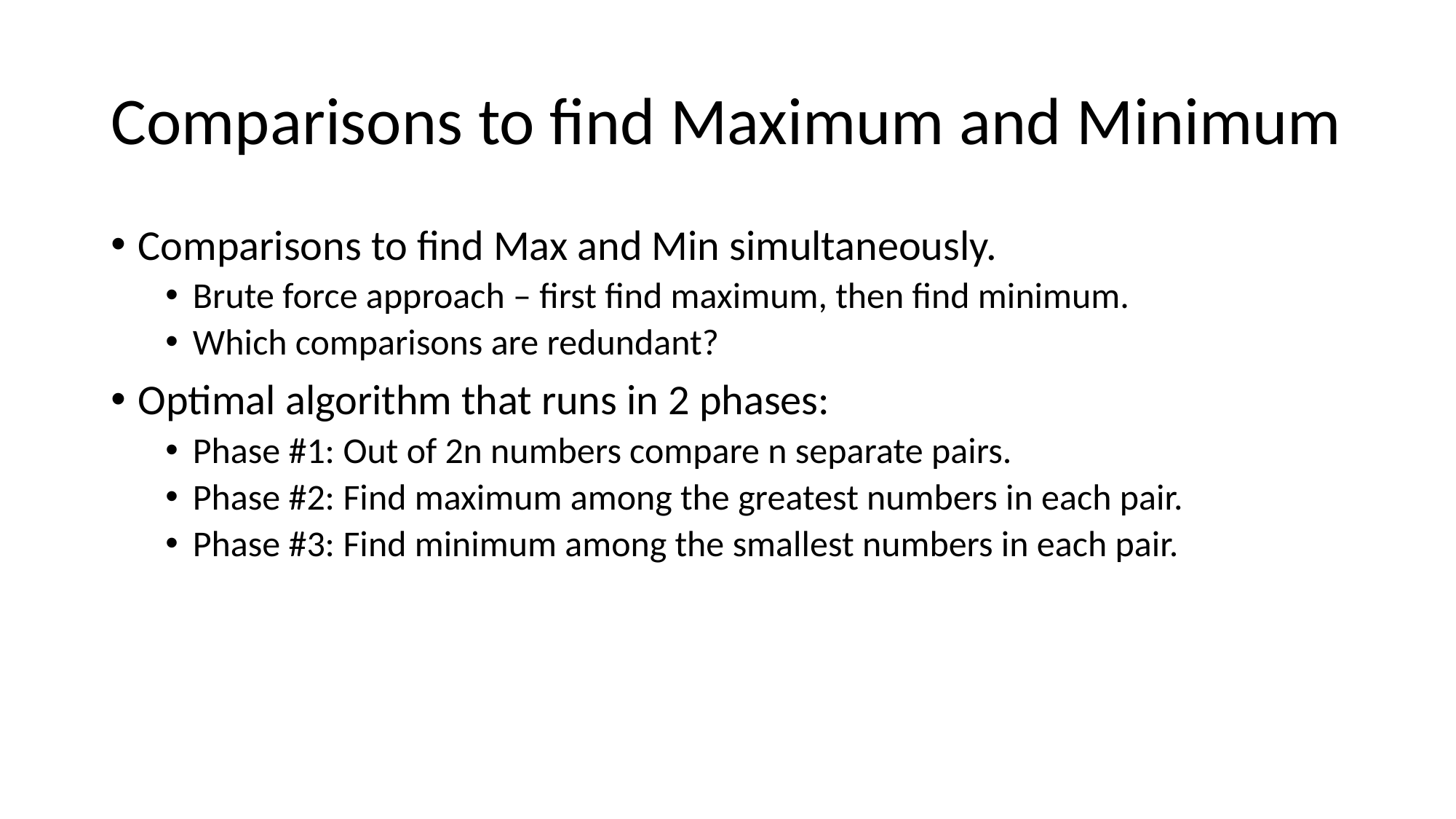

# Comparisons to find Maximum and Minimum
Comparisons to find Max and Min simultaneously.
Brute force approach – first find maximum, then find minimum.
Which comparisons are redundant?
Optimal algorithm that runs in 2 phases:
Phase #1: Out of 2n numbers compare n separate pairs.
Phase #2: Find maximum among the greatest numbers in each pair.
Phase #3: Find minimum among the smallest numbers in each pair.